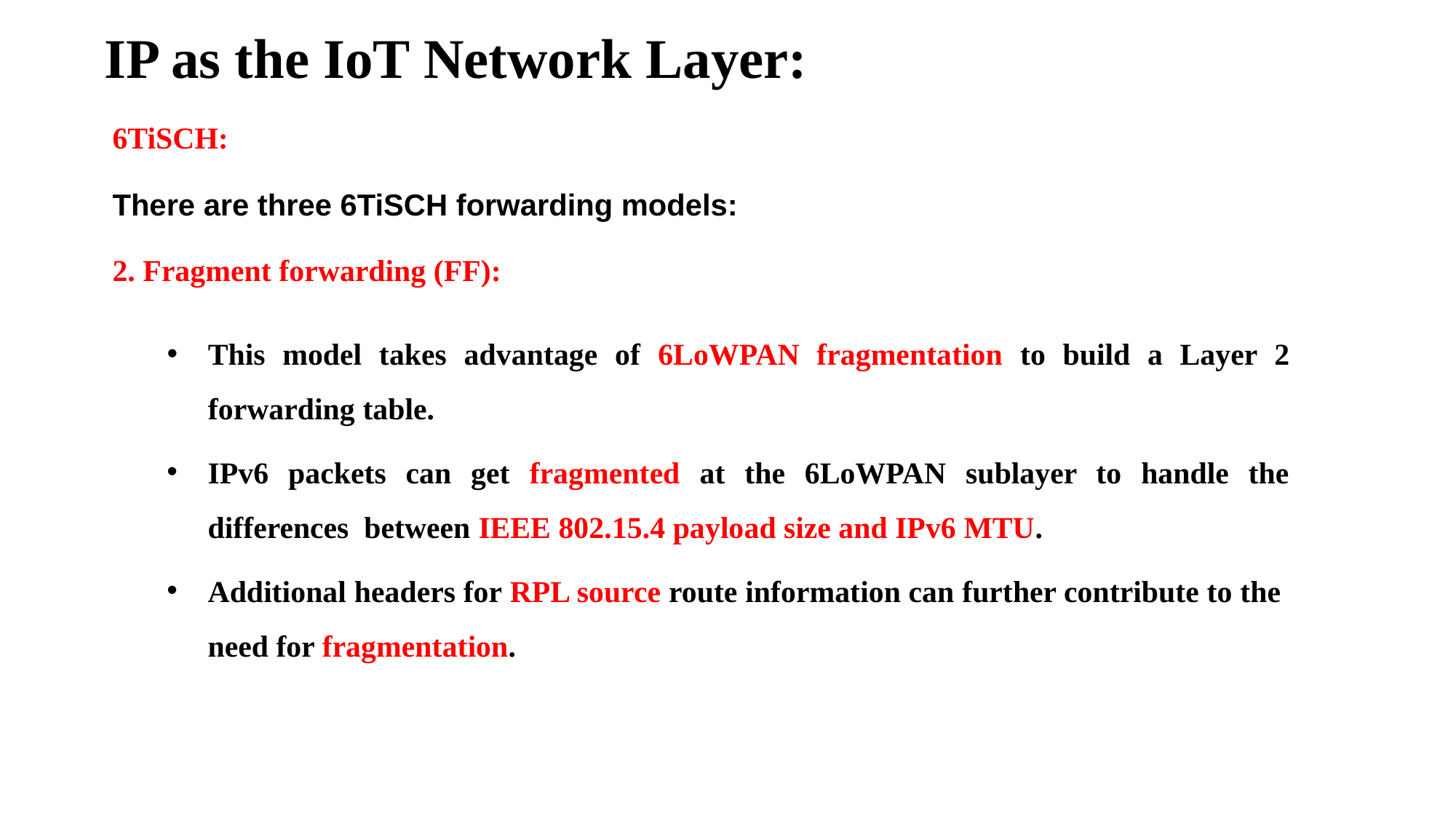

# IP as the IoT Network Layer:
6TiSCH:
There are three 6TiSCH forwarding models:
2. Fragment forwarding (FF):
This model takes advantage of 6LoWPAN fragmentation to build a Layer 2 forwarding table.
IPv6 packets can get fragmented at the 6LoWPAN sublayer to handle the differences  between IEEE 802.15.4 payload size and IPv6 MTU.
Additional headers for RPL source route information can further contribute to the  need for fragmentation.